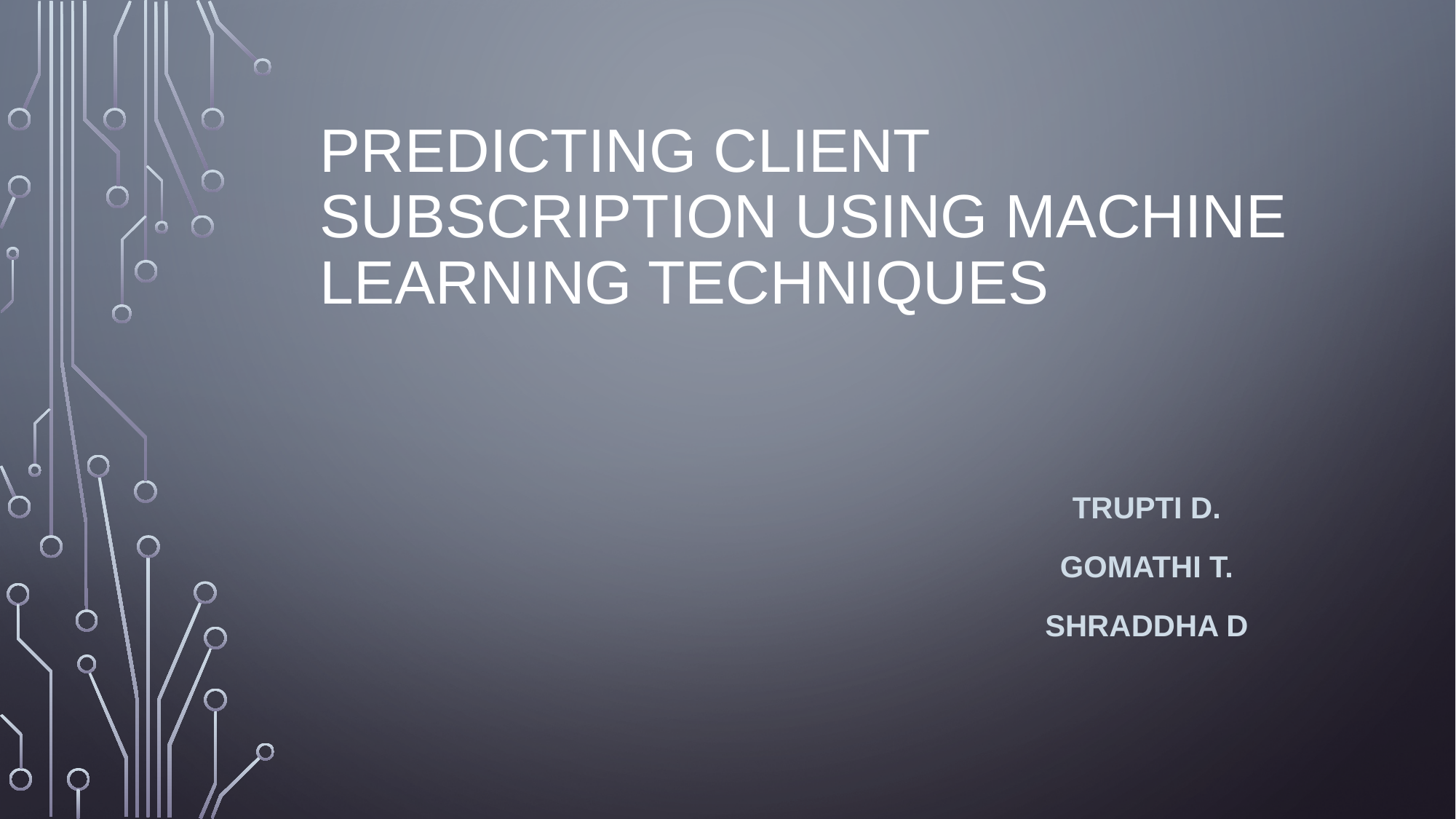

# Predicting Client Subscription using Machine Learning Techniques
Trupti D.
Gomathi T.
Shraddha D